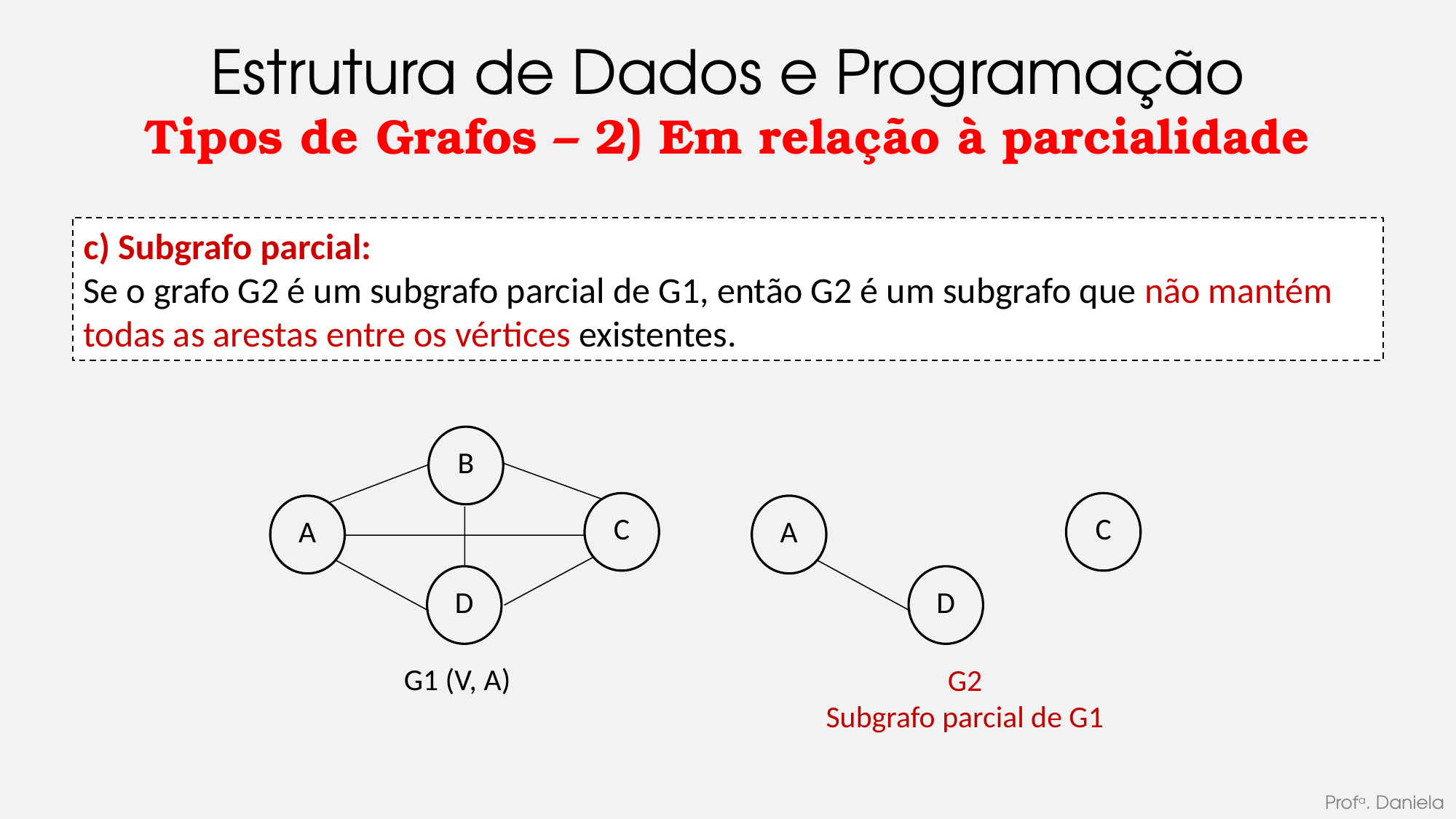

Estrutura de Dados e Programação

Tipos de Grafos – 2) Em relação à parcialidade

c) Subgrafo parcial:
Se o grafo G2 é um subgrafo parcial de G1, então G2 é um subgrafo que não mantém todas as arestas entre os vértices existentes.

B

C
C
A
A

D
D
G1 (V, A)
G2
Subgrafo parcial de G1
Profa. Daniela